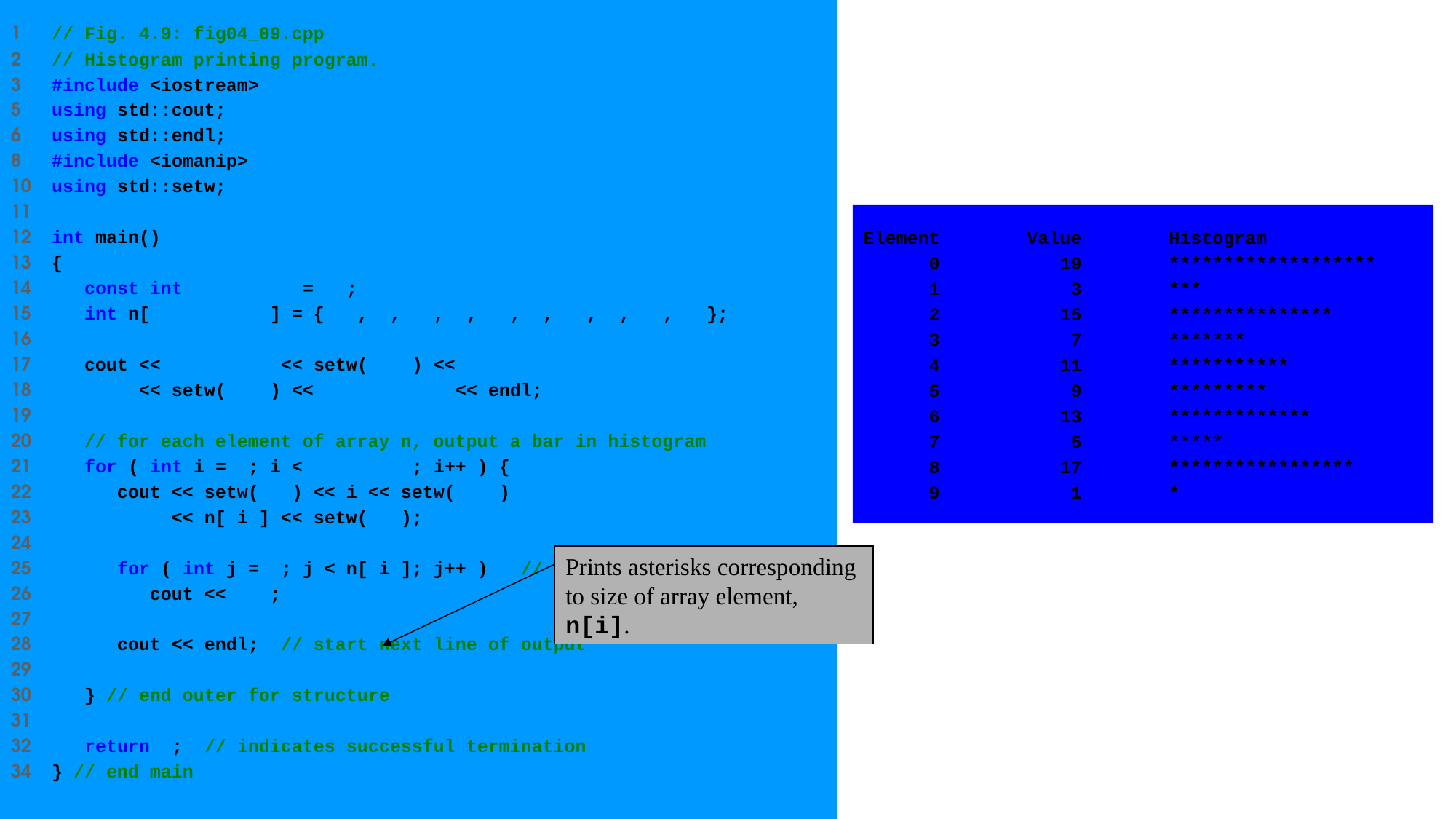

1      // Fig. 4.9: fig04_09.cpp
2      // Histogram printing program.
3      #include <iostream>
5      using std::cout;
6      using std::endl;
8      #include <iomanip>
10    using std::setw;
11
12    int main()
13    {
14       const int arraySize = 10;
15       int n[ arraySize ] = { 19, 3, 15, 7, 11, 9, 13, 5, 17, 1 };
16
17       cout << "Element" << setw( 13 ) << "Value"
18            << setw( 17 ) << "Histogram" << endl;
19
20       // for each element of array n, output a bar in histogram
21       for ( int i = 0; i < arraySize; i++ ) {
22          cout << setw( 7 ) << i << setw( 13 )
23               << n[ i ] << setw( 9 );
24
25          for ( int j = 0; j < n[ i ]; j++ )   // print one bar
26             cout << '*';
27
28          cout << endl;  // start next line of output
29
30       } // end outer for structure
31
32       return 0;  // indicates successful termination
34    } // end main

Element        Value        Histogram
      0           19        *******************
      1            3        ***
      2           15        ***************
      3            7        *******
      4           11        ***********
      5            9        *********
      6           13        *************
      7            5        *****
      8           17        *****************
      9            1        *

Prints asterisks corresponding to size of array element, n[i].